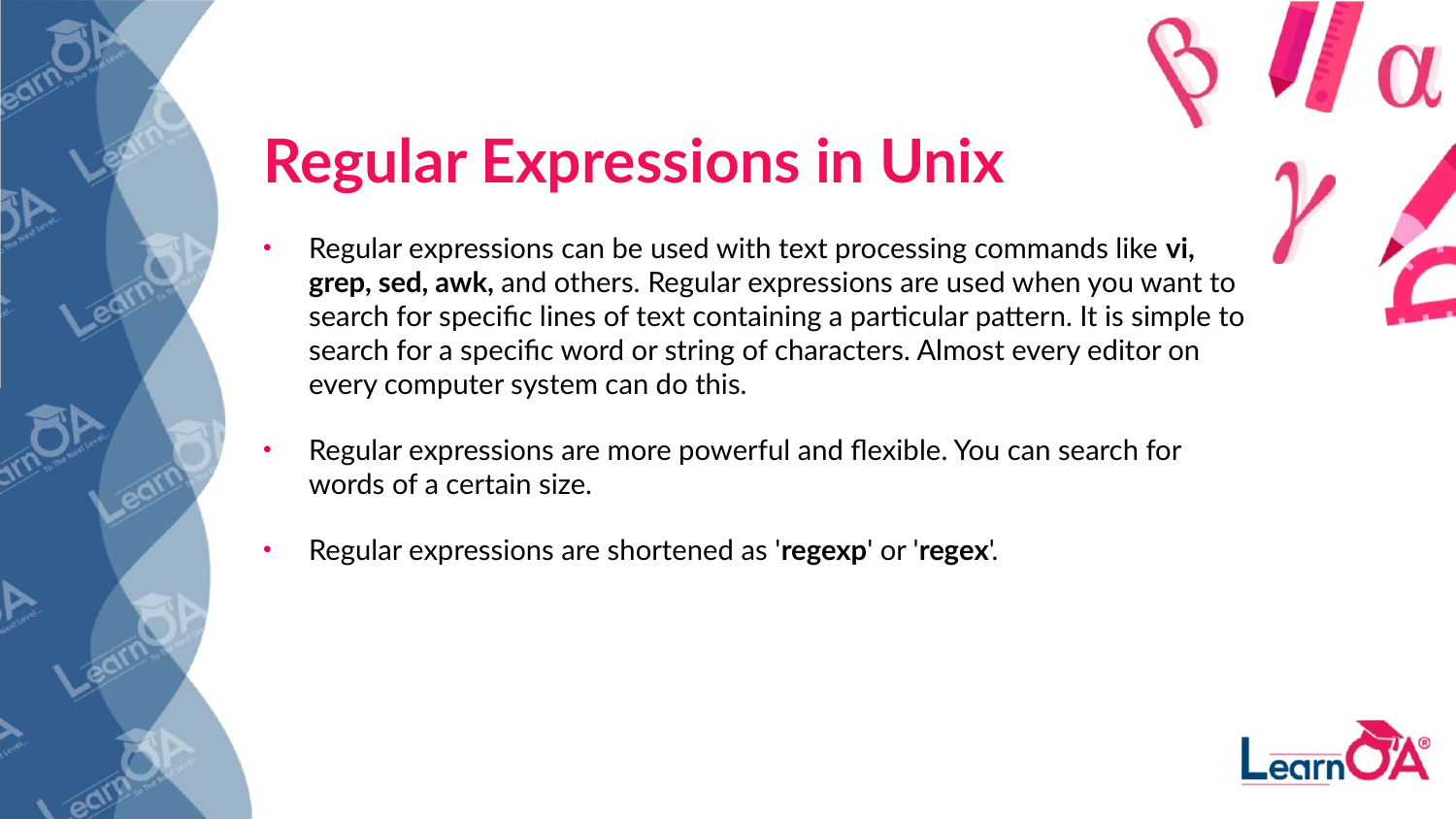

# Regular Expressions in Unix
Regular expressions can be used with text processing commands like vi, grep, sed, awk, and others. Regular expressions are used when you want to search for specific lines of text containing a particular pattern. It is simple to search for a specific word or string of characters. Almost every editor on every computer system can do this.
Regular expressions are more powerful and flexible. You can search for words of a certain size.
Regular expressions are shortened as 'regexp' or 'regex'.